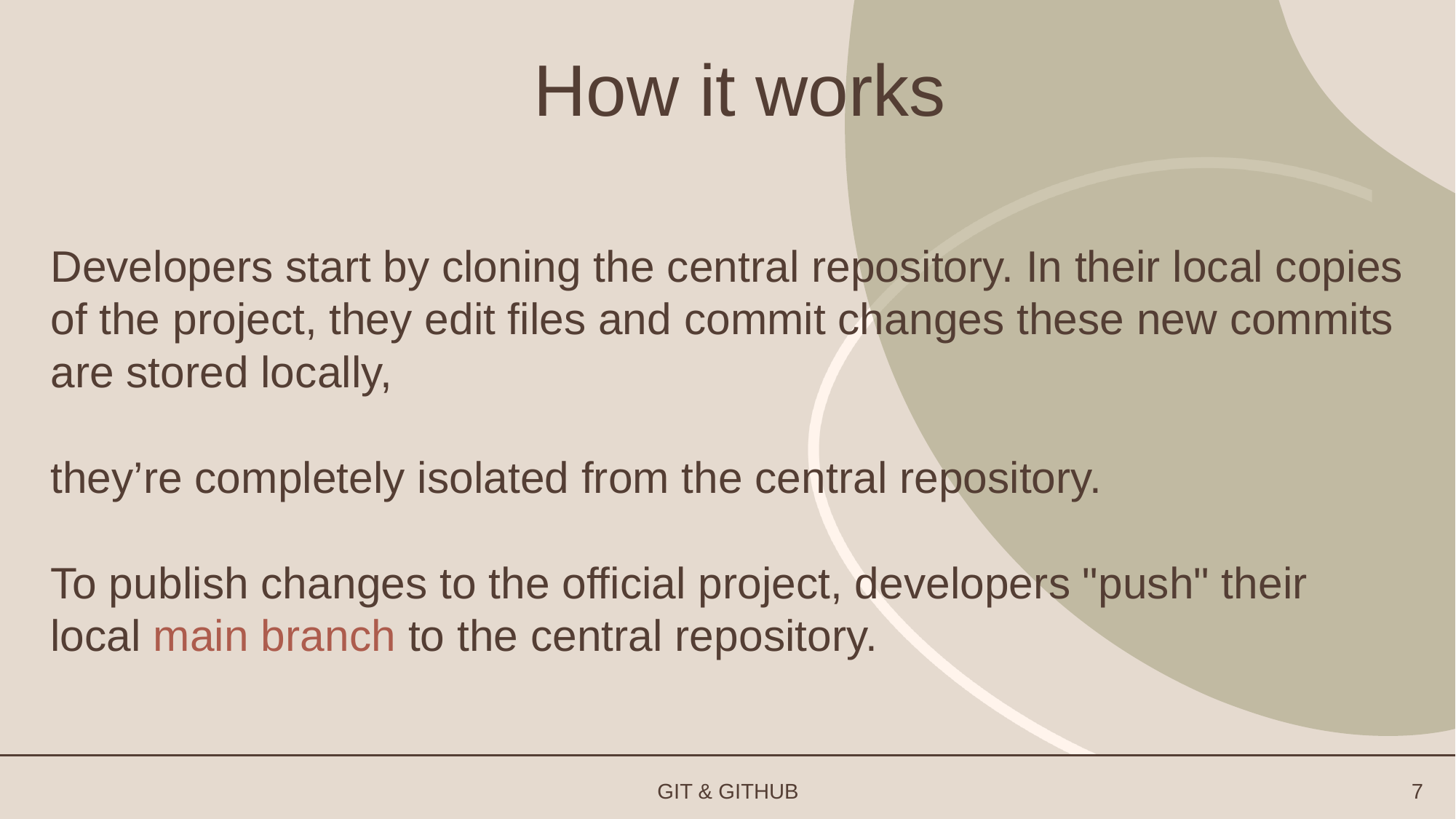

# How it works
Developers start by cloning the central repository. In their local copies of the project, they edit files and commit changes these new commits are stored locally,

they’re completely isolated from the central repository.

To publish changes to the official project, developers "push" their local main branch to the central repository.

GIT & GITHUB
7